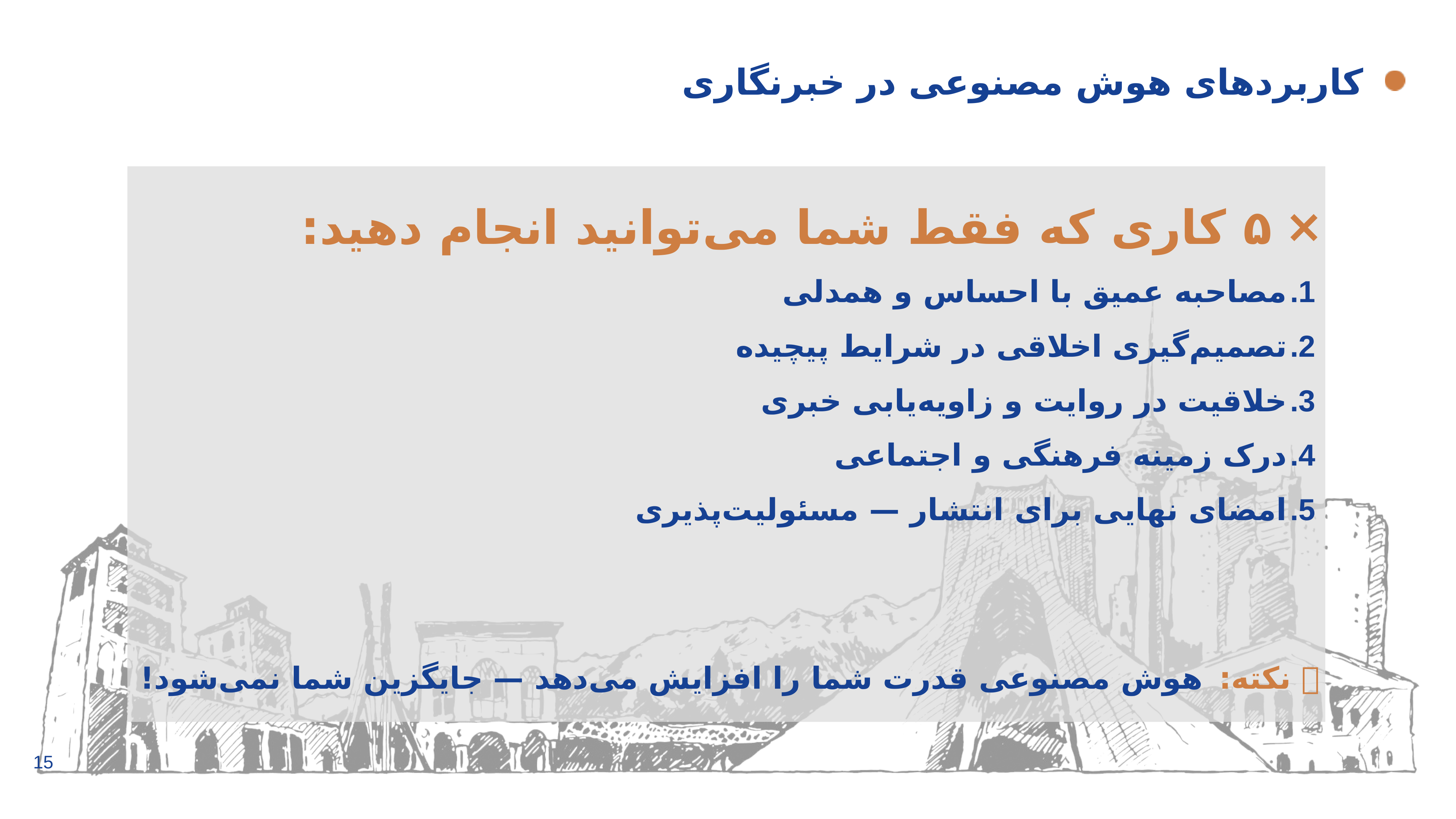

# کاربردهای هوش مصنوعی در خبرنگاری
❌ ۵ کاری که فقط شما می‌توانید انجام دهید:
مصاحبه عمیق با احساس و همدلی
تصمیم‌گیری اخلاقی در شرایط پیچیده
خلاقیت در روایت و زاویه‌یابی خبری
درک زمینه فرهنگی و اجتماعی
امضای نهایی برای انتشار — مسئولیت‌پذیری

🎯 نکته: هوش مصنوعی قدرت شما را افزایش می‌دهد — جایگزین شما نمی‌شود!
15